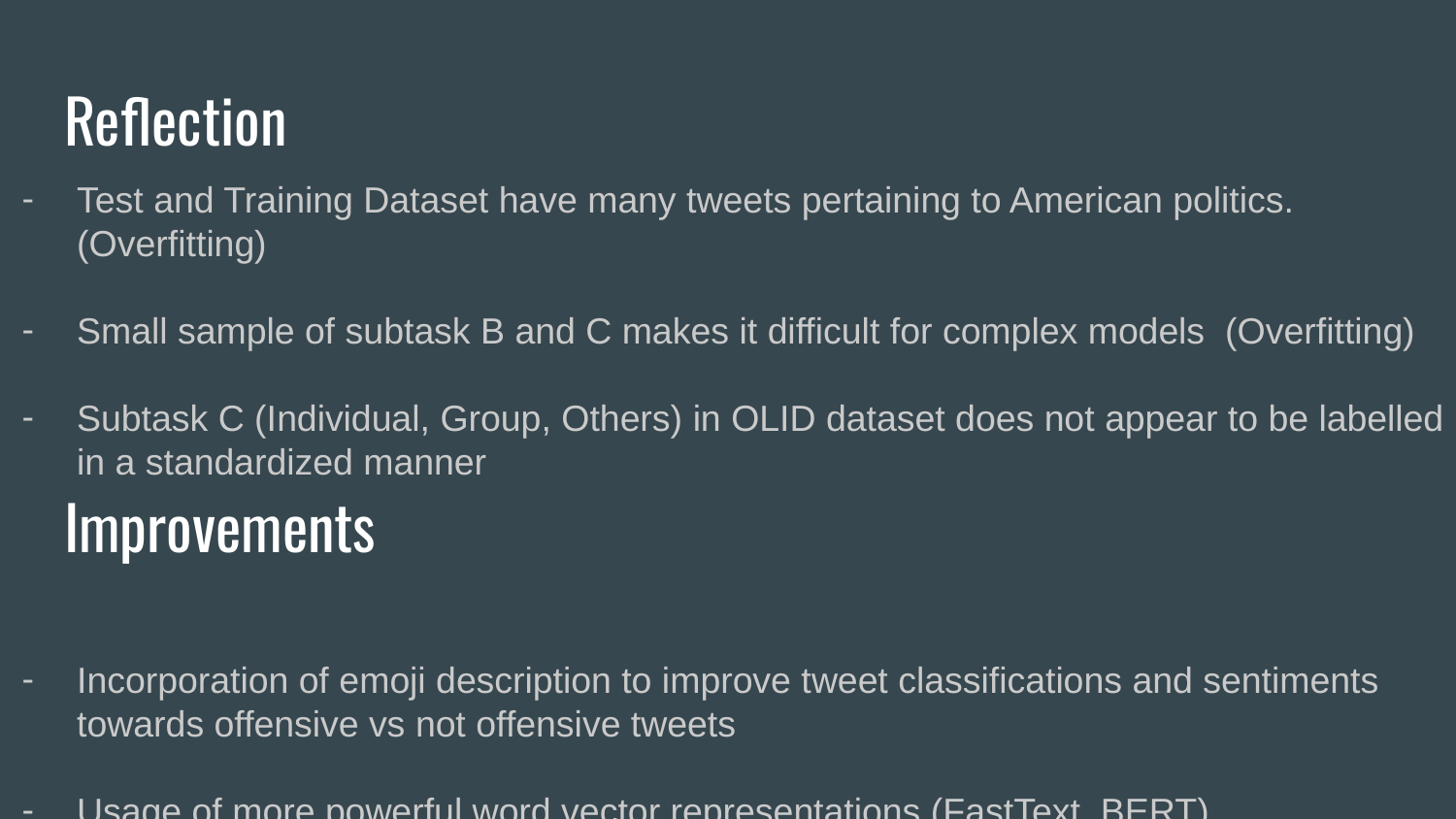

# Reflection
Test and Training Dataset have many tweets pertaining to American politics. (Overfitting)

Small sample of subtask B and C makes it difficult for complex models  (Overfitting)

Subtask C (Individual, Group, Others) in OLID dataset does not appear to be labelled in a standardized manner

Incorporation of emoji description to improve tweet classifications and sentiments towards offensive vs not offensive tweets

Usage of more powerful word vector representations (FastText, BERT)
Improvements